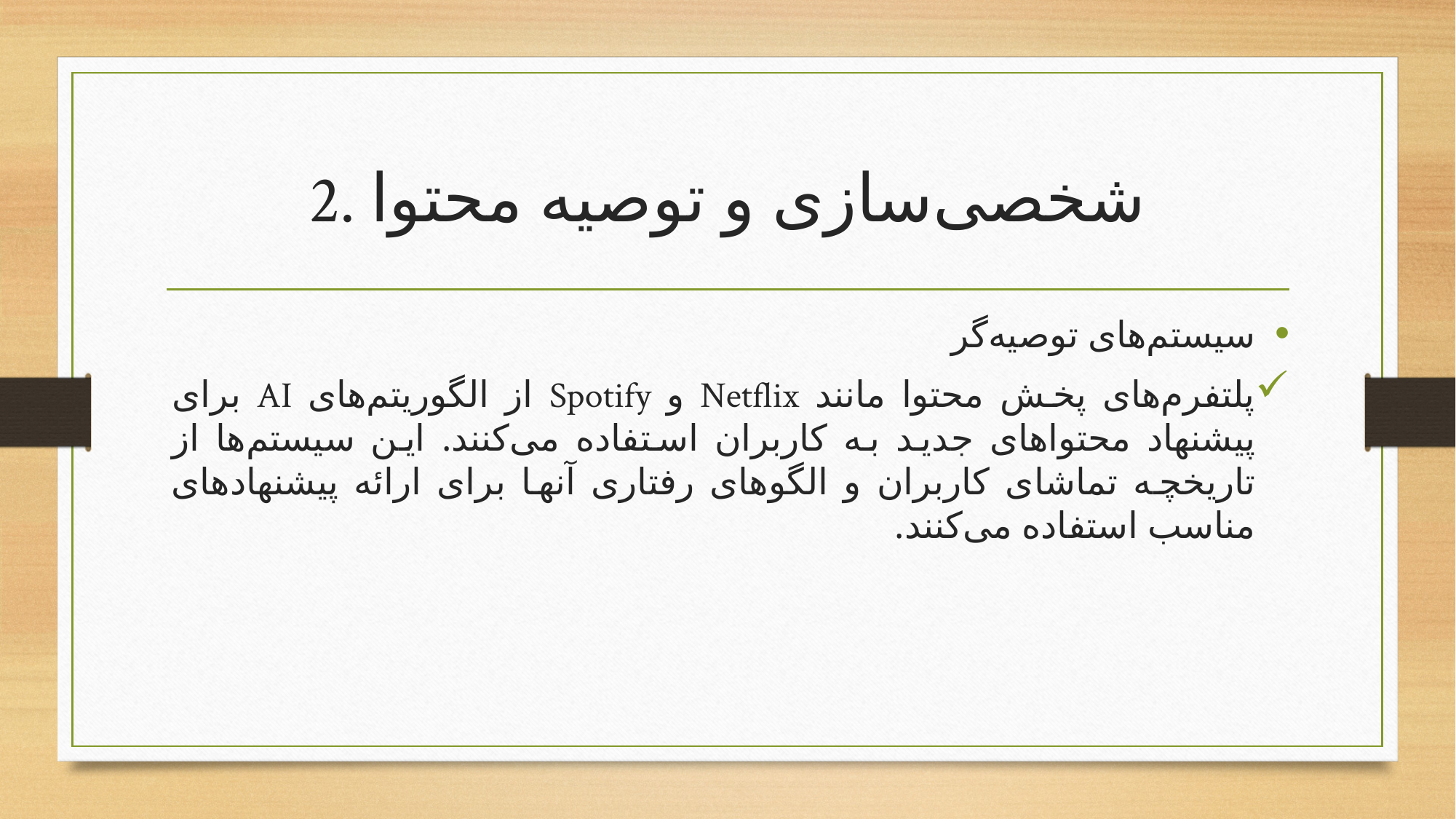

# 2. شخصی‌سازی و توصیه محتوا
سیستم‌های توصیه‌گر
پلتفرم‌های پخش محتوا مانند Netflix و Spotify از الگوریتم‌های AI برای پیشنهاد محتواهای جدید به کاربران استفاده می‌کنند. این سیستم‌ها از تاریخچه تماشای کاربران و الگوهای رفتاری آنها برای ارائه پیشنهادهای مناسب استفاده می‌کنند.